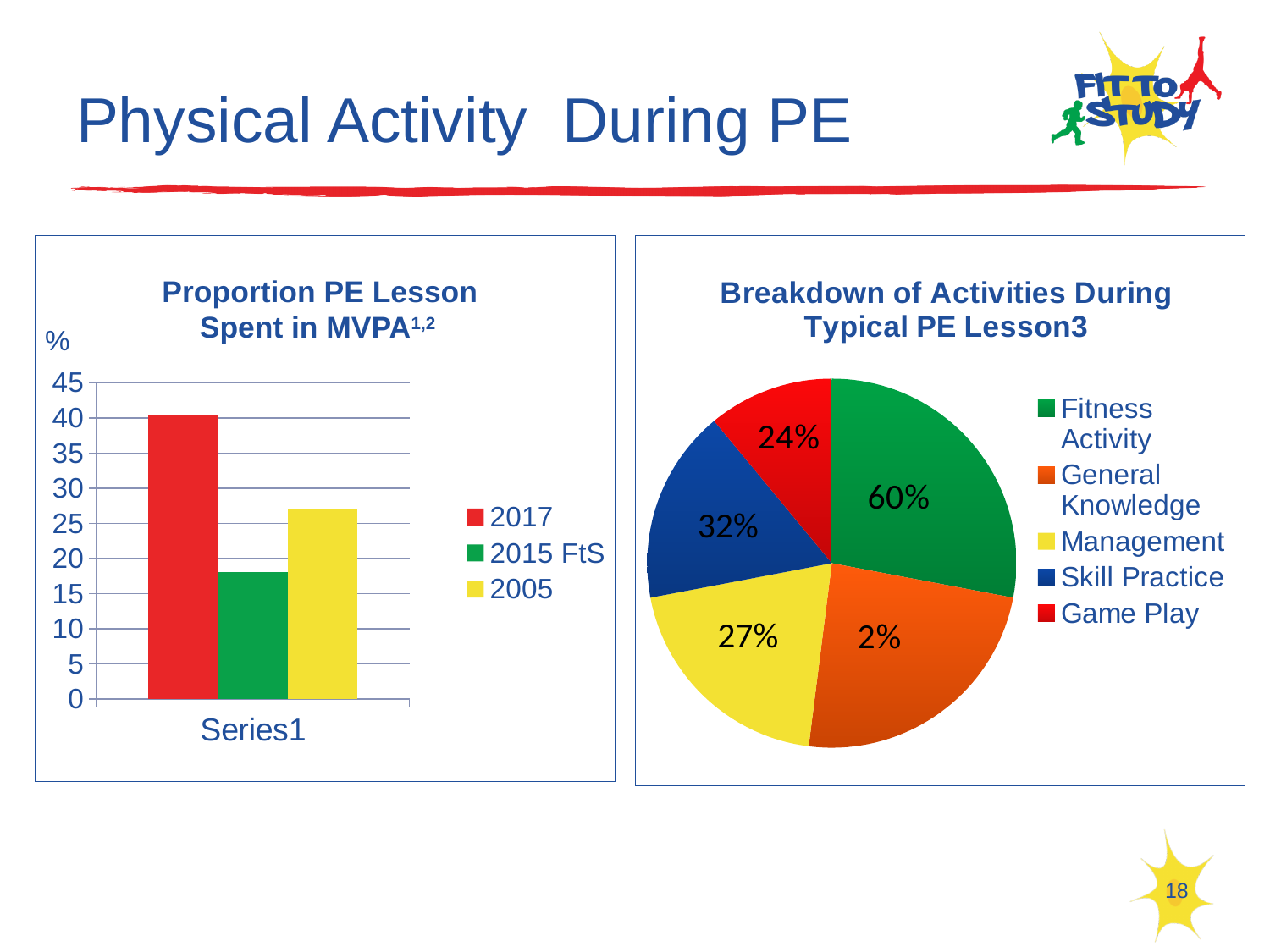

# Physical Activity  During PE

### Chart: Breakdown of Activities During Typical PE Lesson3

| Category | Breakdown of Activities During Typical PE Lesson |
|---|---|
| Fitness Activity | 28.0 |
| General Knowledge | 24.0 |
| Management | 20.0 |
| Skill Practice | 17.0 |
| Game Play  | 11.0 |
Proportion PE Lesson Spent in MVPA1,2
%

### Chart

| Category | 2017 | 2015 FtS | 2005 |
|---|---|---|---|
|  | 40.5 | 18.0 | 27.0 |
32%
27%
18